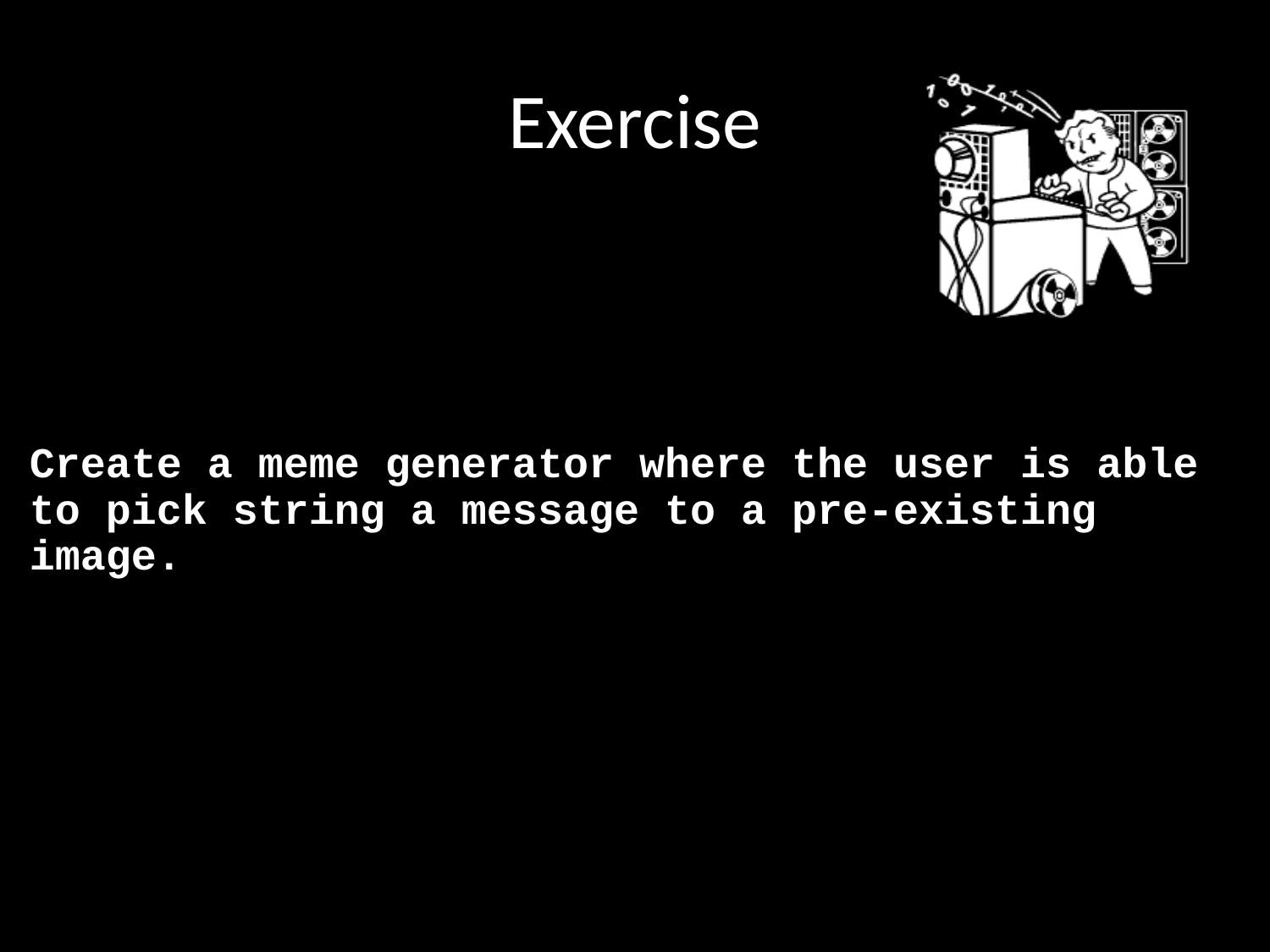

# Exercise

Create a meme generator where the user is able to pick string a message to a pre-existing image.